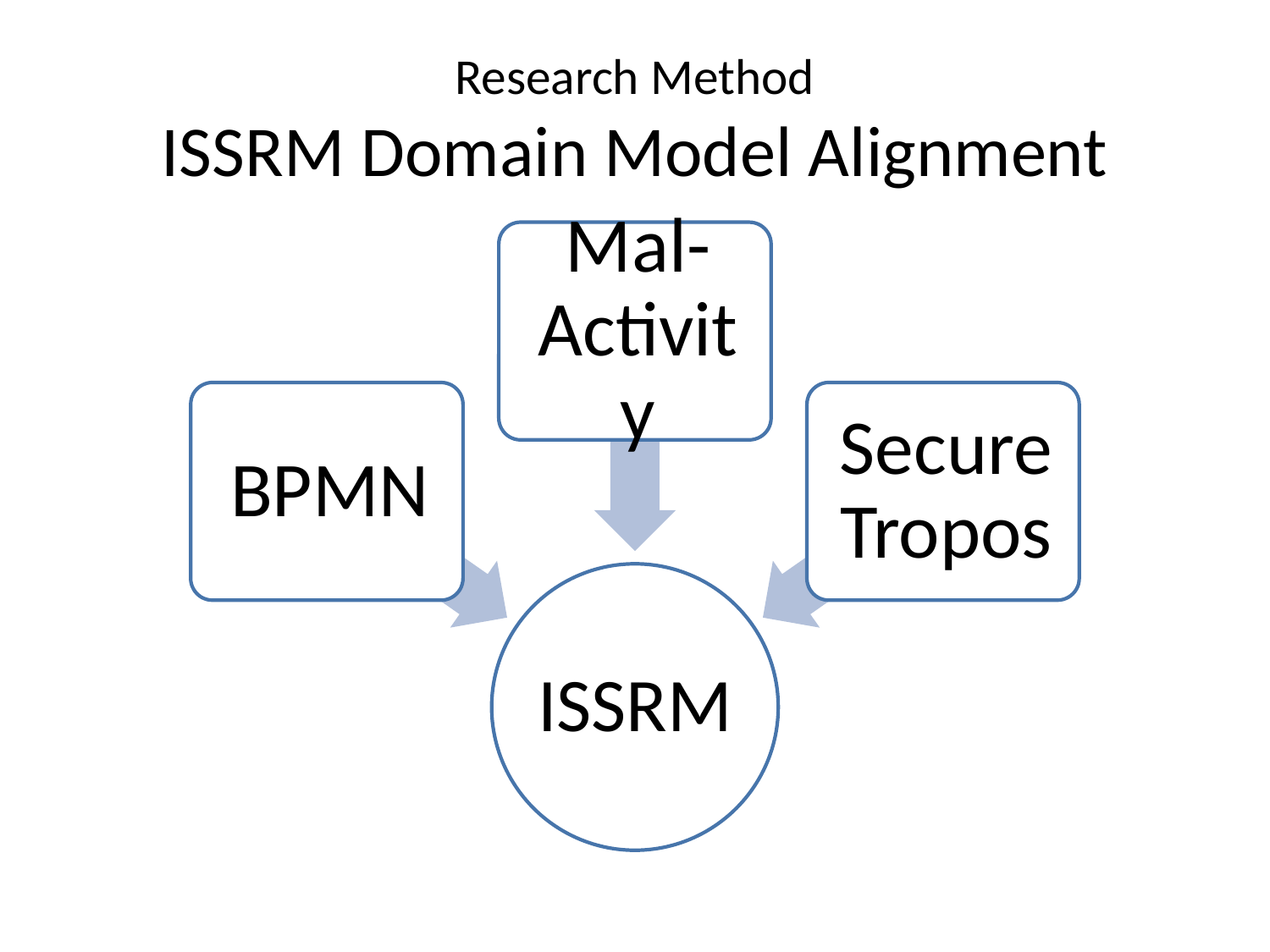

# Research Method ISSRM Domain Model Alignment
ISSRM
BPMN
Mal-Activity
Secure Tropos